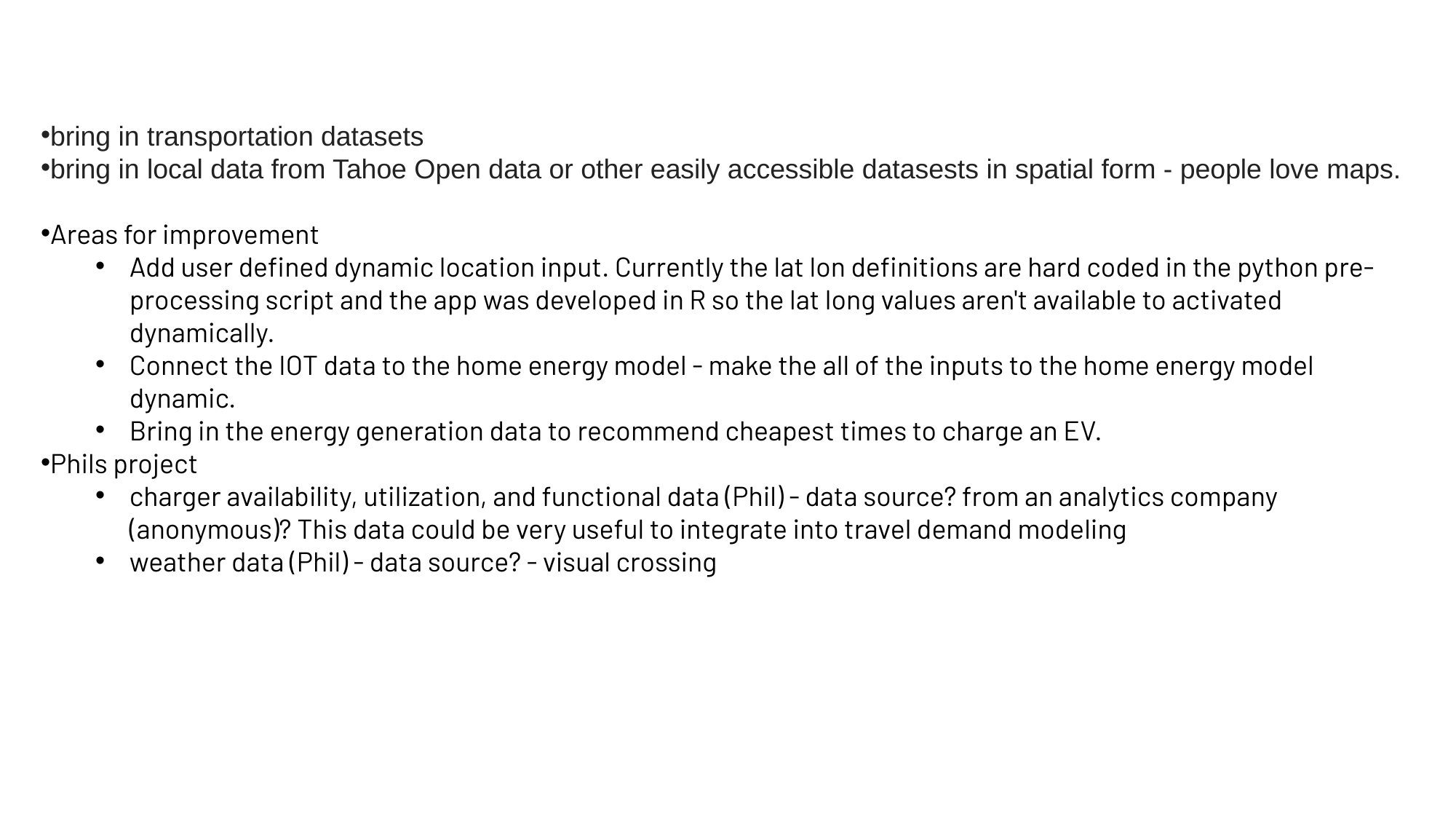

bring in transportation datasets
bring in local data from Tahoe Open data or other easily accessible datasests in spatial form - people love maps.

Areas for improvement
Add user defined dynamic location input. Currently the lat lon definitions are hard coded in the python pre-processing script and the app was developed in R so the lat long values aren't available to activated dynamically.
Connect the IOT data to the home energy model - make the all of the inputs to the home energy model dynamic.
Bring in the energy generation data to recommend cheapest times to charge an EV.
Phils project
charger availability, utilization, and functional data (Phil) - data source? from an analytics company (anonymous)? This data could be very useful to integrate into travel demand modeling
weather data (Phil) - data source? - visual crossing